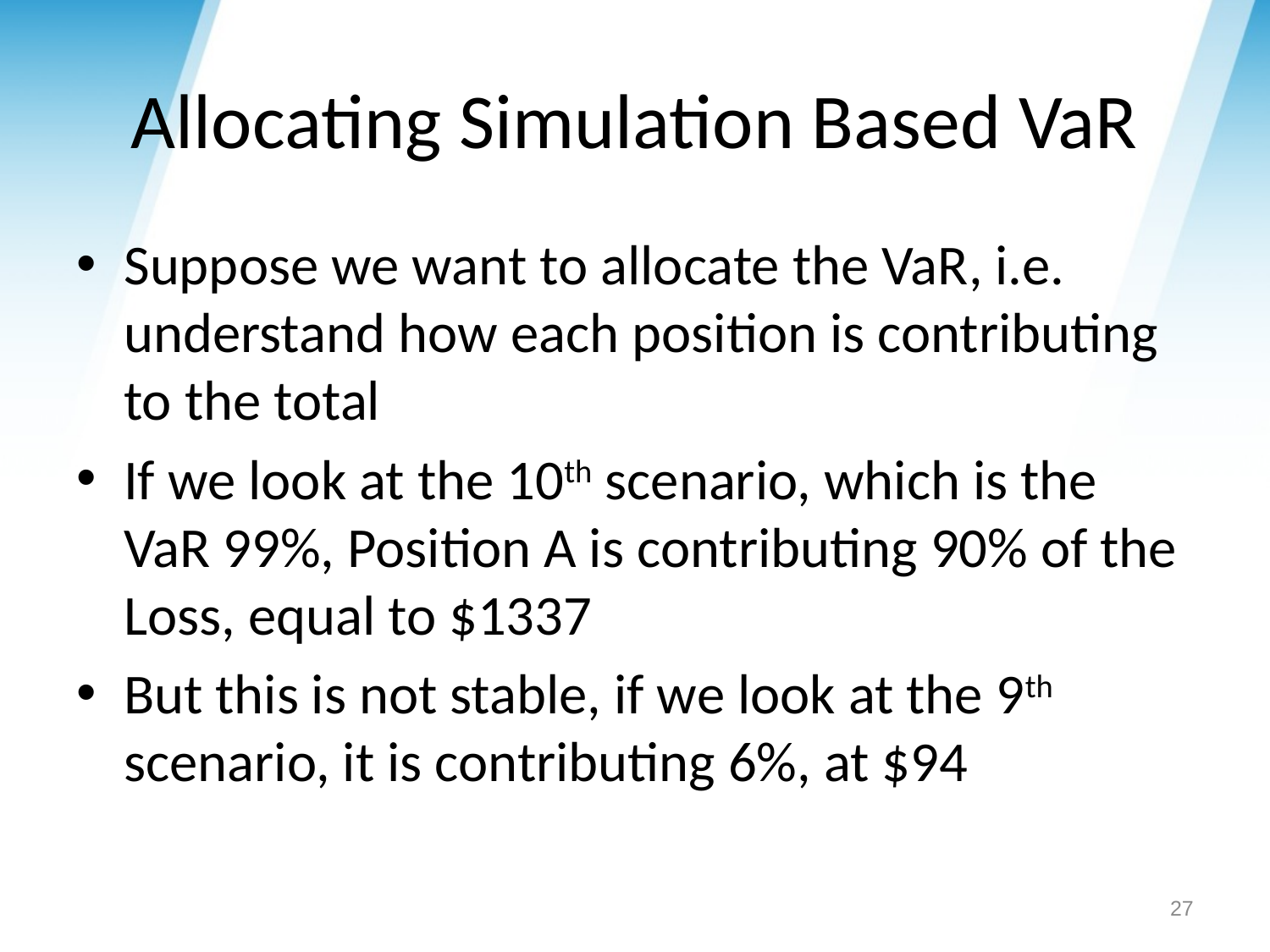

# Allocating Simulation Based VaR
Suppose we want to allocate the VaR, i.e. understand how each position is contributing to the total
If we look at the 10th scenario, which is the VaR 99%, Position A is contributing 90% of the Loss, equal to $1337
But this is not stable, if we look at the 9th scenario, it is contributing 6%, at $94
27